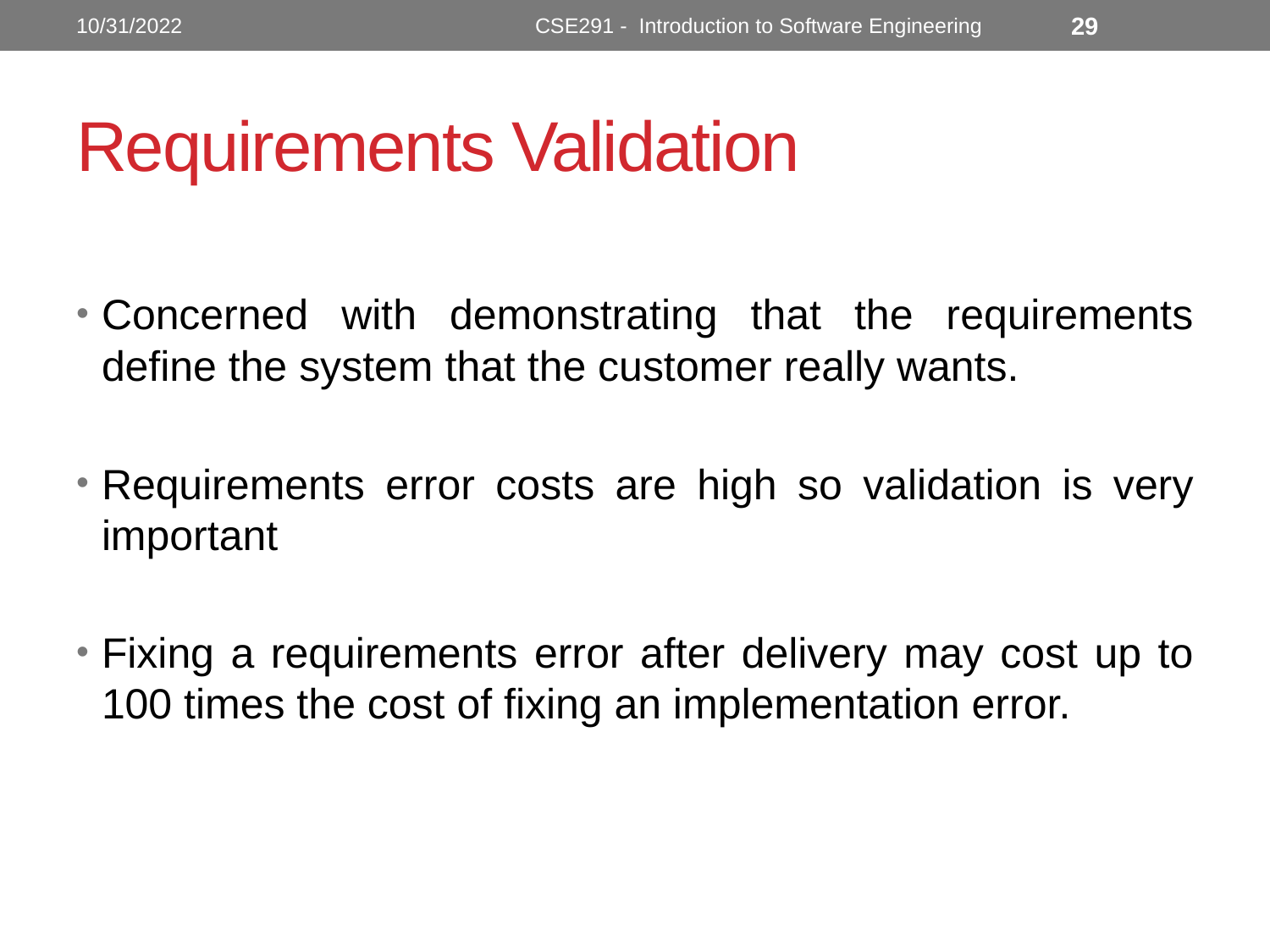

10/31/2022
CSE291 -  Introduction to Software Engineering
29
# Requirements Validation

Concerned with demonstrating that the requirements define the system that the customer really wants.

Requirements error costs are high so validation is very important

Fixing a requirements error after delivery may cost up to 100 times the cost of fixing an implementation error.